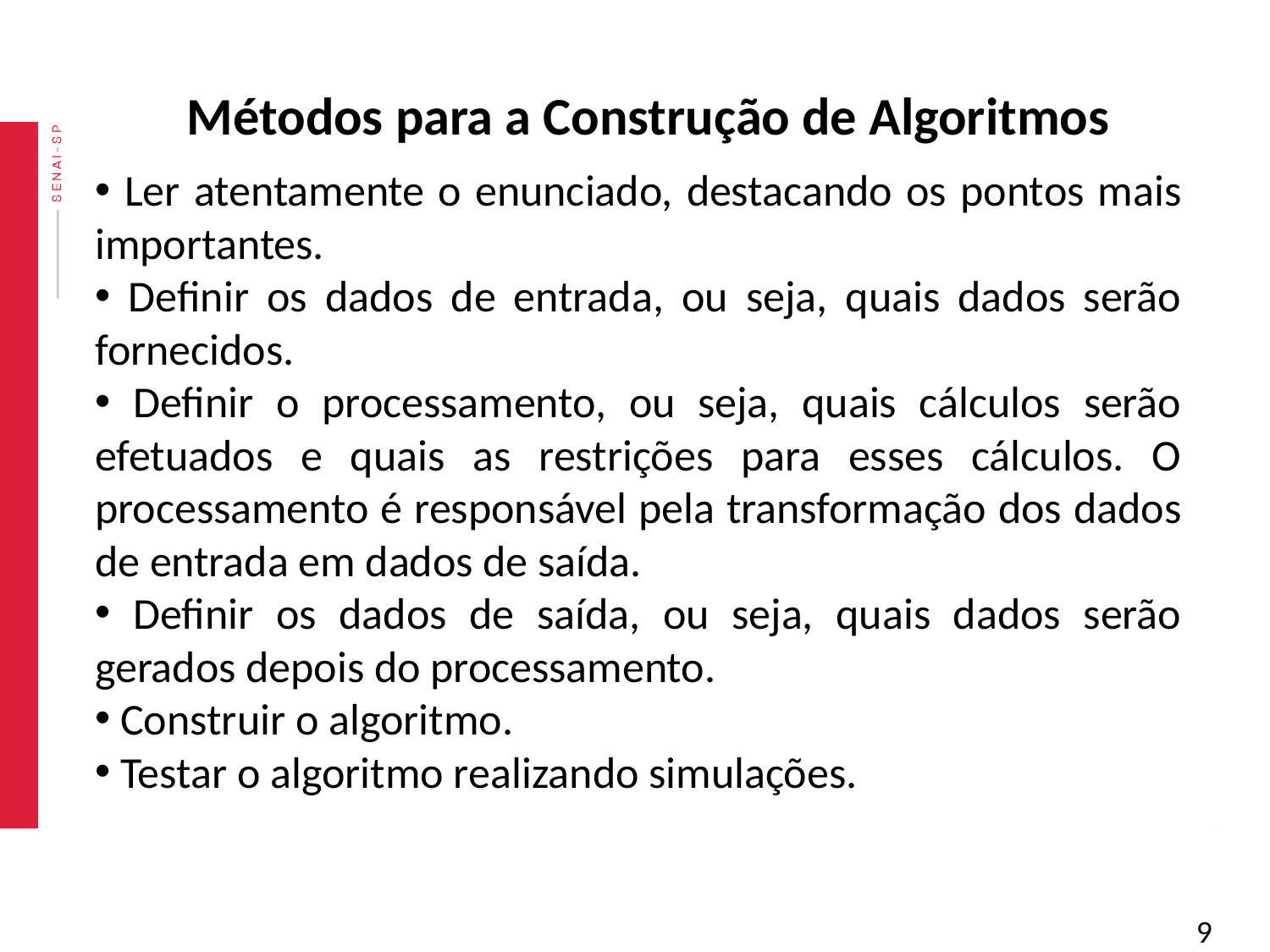

Métodos para a Construção de Algoritmos
 Ler atentamente o enunciado, destacando os pontos mais importantes.
 Definir os dados de entrada, ou seja, quais dados serão fornecidos.
 Definir o processamento, ou seja, quais cálculos serão efetuados e quais as restrições para esses cálculos. O processamento é responsável pela transformação dos dados de entrada em dados de saída.
 Definir os dados de saída, ou seja, quais dados serão gerados depois do processamento.
 Construir o algoritmo.
 Testar o algoritmo realizando simulações.
9